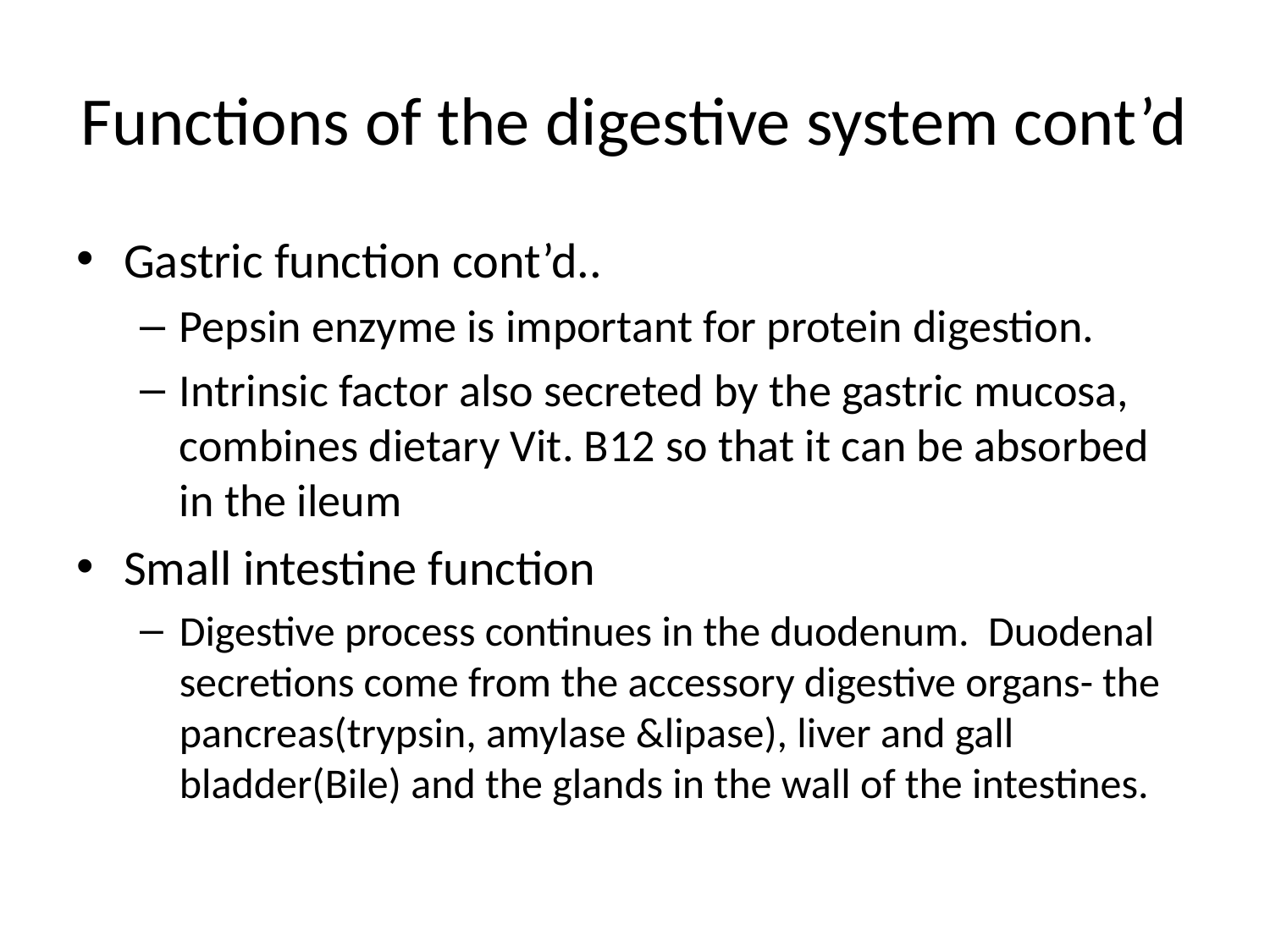

# Functions of the digestive system cont’d
Gastric function cont’d..
Pepsin enzyme is important for protein digestion.
Intrinsic factor also secreted by the gastric mucosa, combines dietary Vit. B12 so that it can be absorbed in the ileum
Small intestine function
Digestive process continues in the duodenum.  Duodenal secretions come from the accessory digestive organs- the pancreas(trypsin, amylase &lipase), liver and gall bladder(Bile) and the glands in the wall of the intestines.